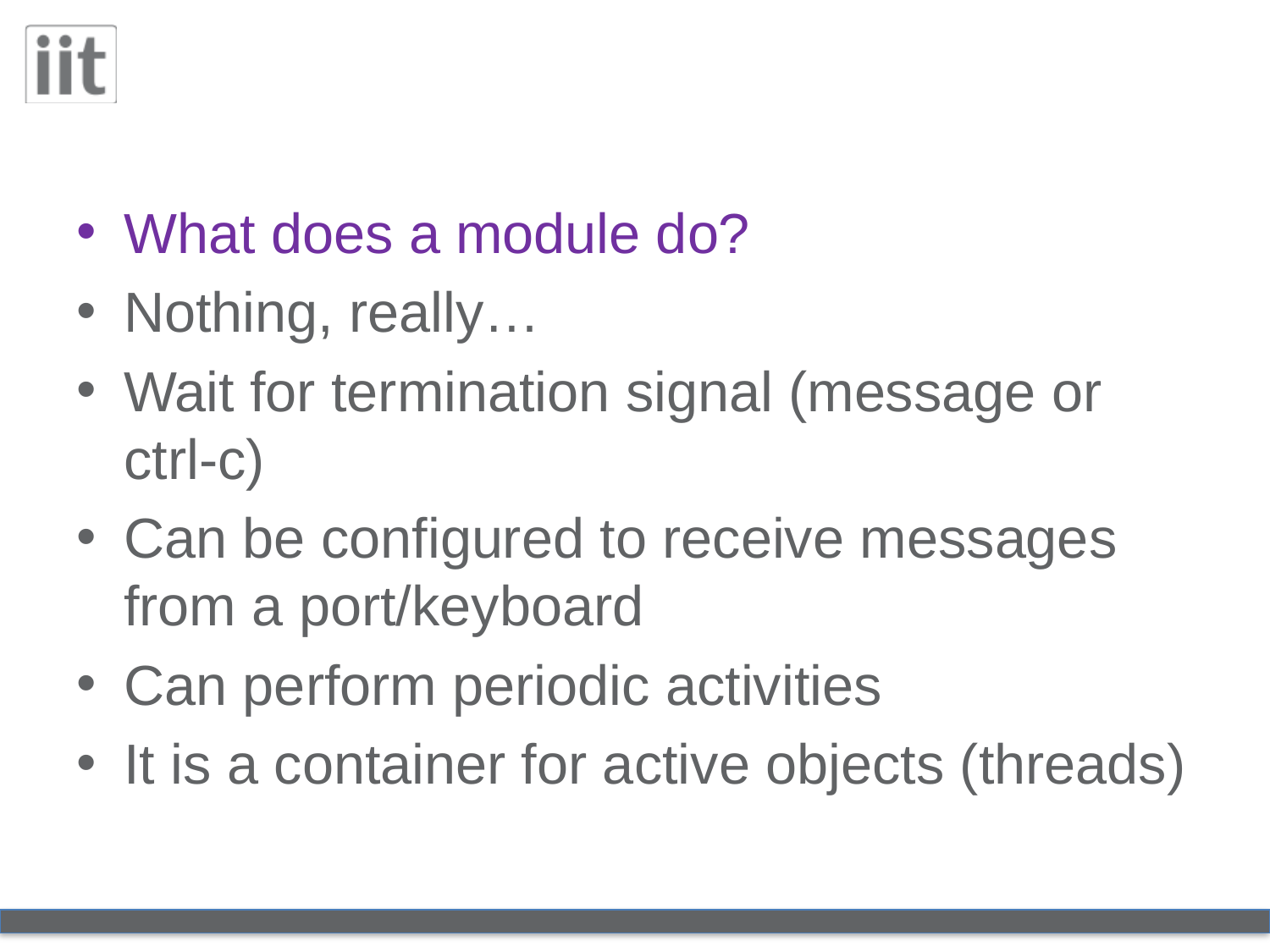

#
What does a module do?
Nothing, really…
Wait for termination signal (message or ctrl-c)
Can be configured to receive messages from a port/keyboard
Can perform periodic activities
It is a container for active objects (threads)